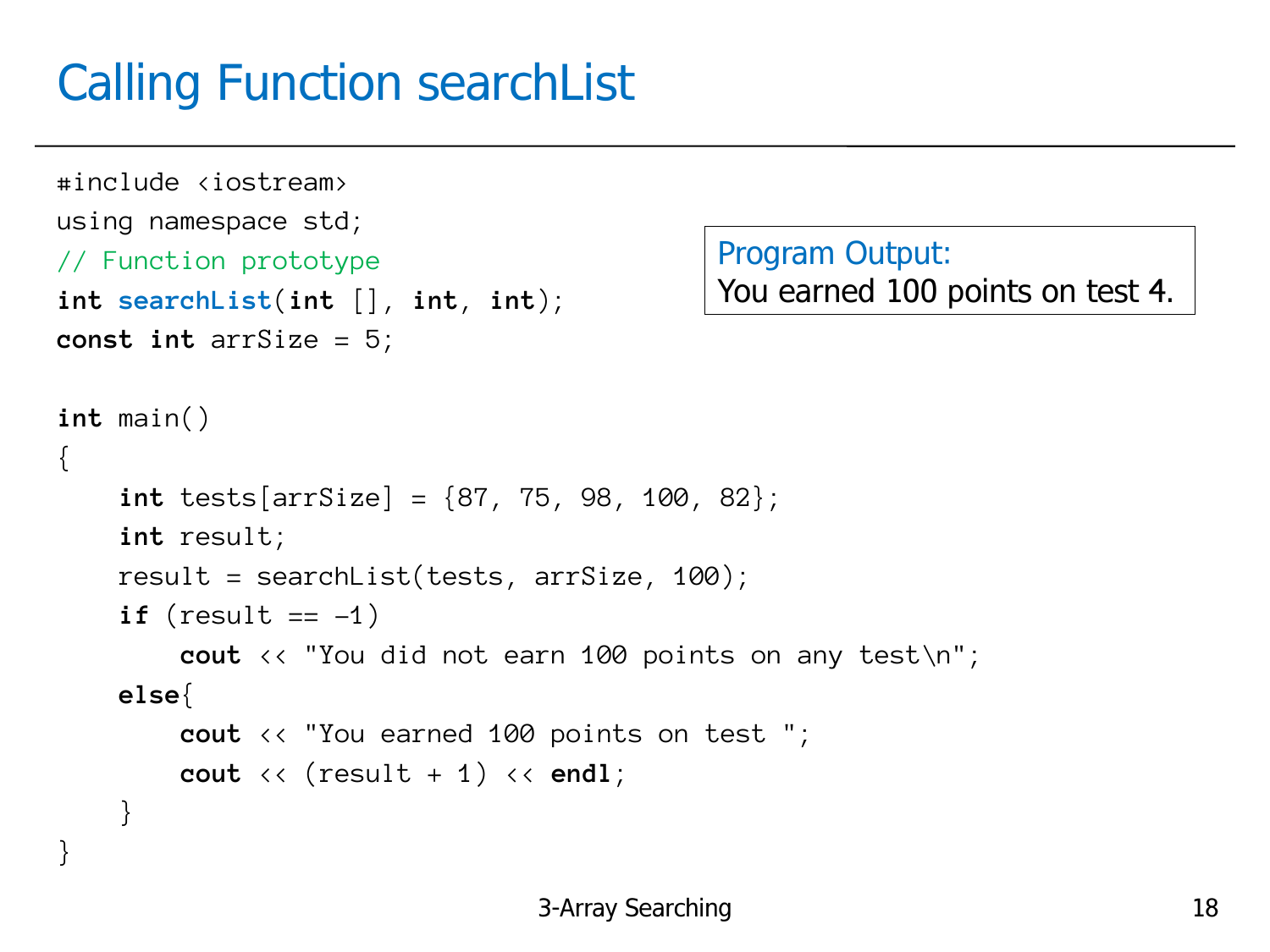

# Calling Function searchList
#include <iostream>
using namespace std;
// Function prototype
int searchList(int [], int, int);
const int arrSize = 5;

int main()
{
    int tests[arrSize] = {87, 75, 98, 100, 82};
    int result;
    result = searchList(tests, arrSize, 100);
    if (result == -1)
        cout << "You did not earn 100 points on any test\n";
    else{
        cout << "You earned 100 points on test ";
        cout << (result + 1) << endl;
    }
}

Program Output:
You earned 100 points on test 4.
3-Array Searching
18